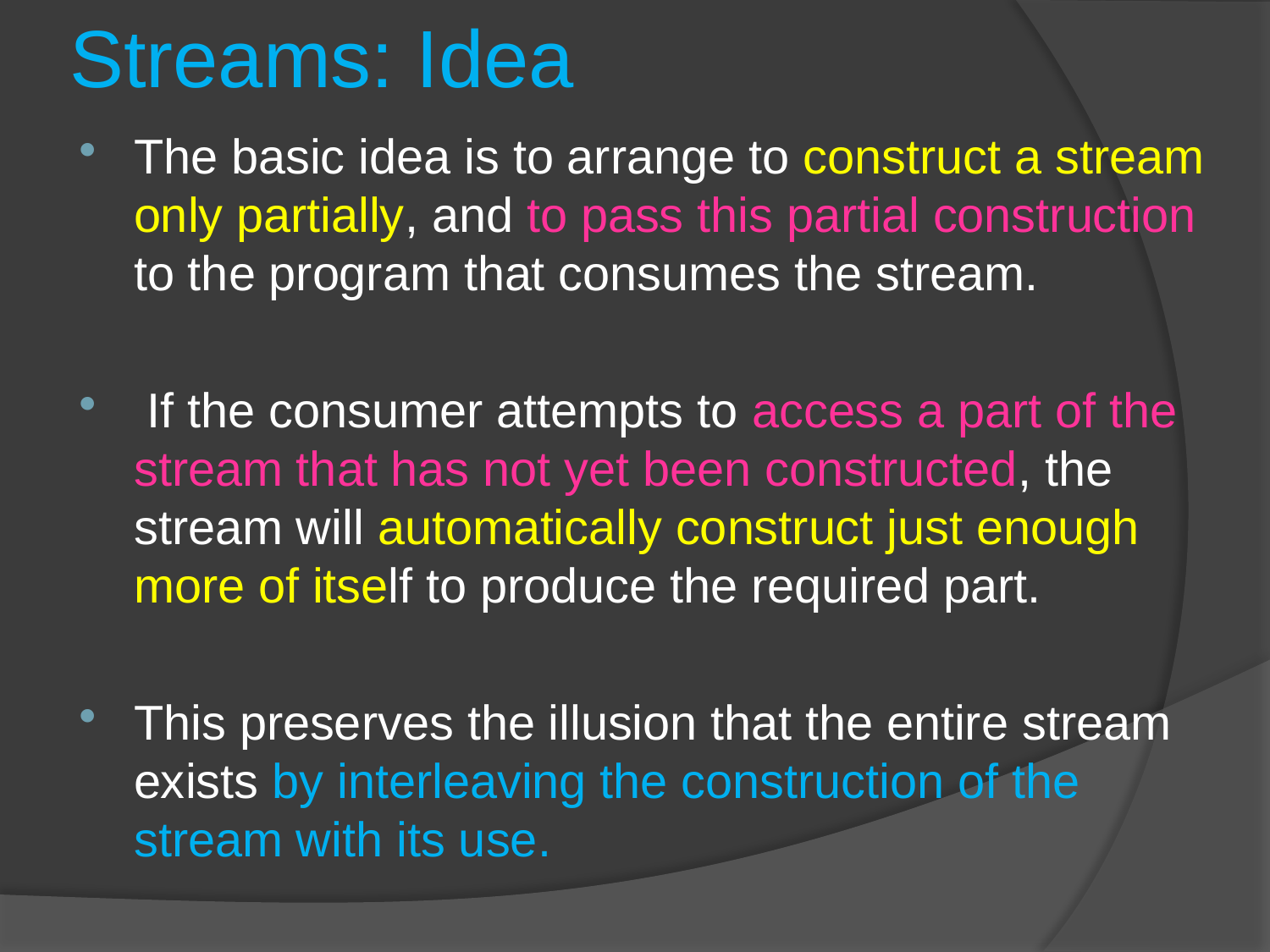

# Streams: Idea
The basic idea is to arrange to construct a stream only partially, and to pass this partial construction to the program that consumes the stream.

 If the consumer attempts to access a part of the stream that has not yet been constructed, the stream will automatically construct just enough more of itself to produce the required part.

This preserves the illusion that the entire stream exists by interleaving the construction of the stream with its use.